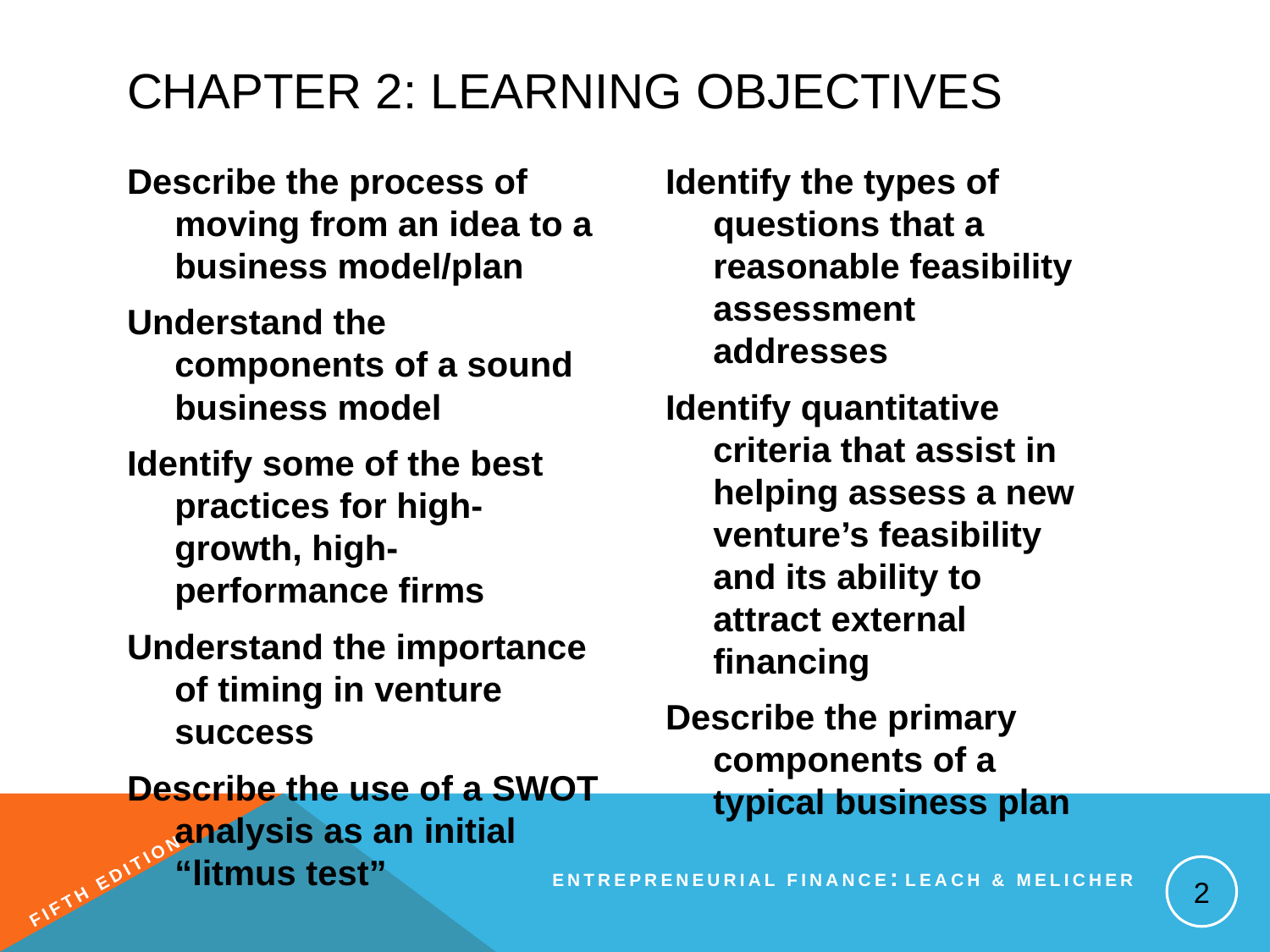

# Chapter 2: Learning Objectives
Describe the process of moving from an idea to a business model/plan
Understand the components of a sound business model
Identify some of the best practices for high-growth, high-performance firms
Understand the importance of timing in venture success
Describe the use of a SWOT analysis as an initial “litmus test”

Identify the types of questions that a reasonable feasibility assessment addresses
Identify quantitative criteria that assist in helping assess a new venture’s feasibility and its ability to attract external financing
Describe the primary components of a typical business plan

2